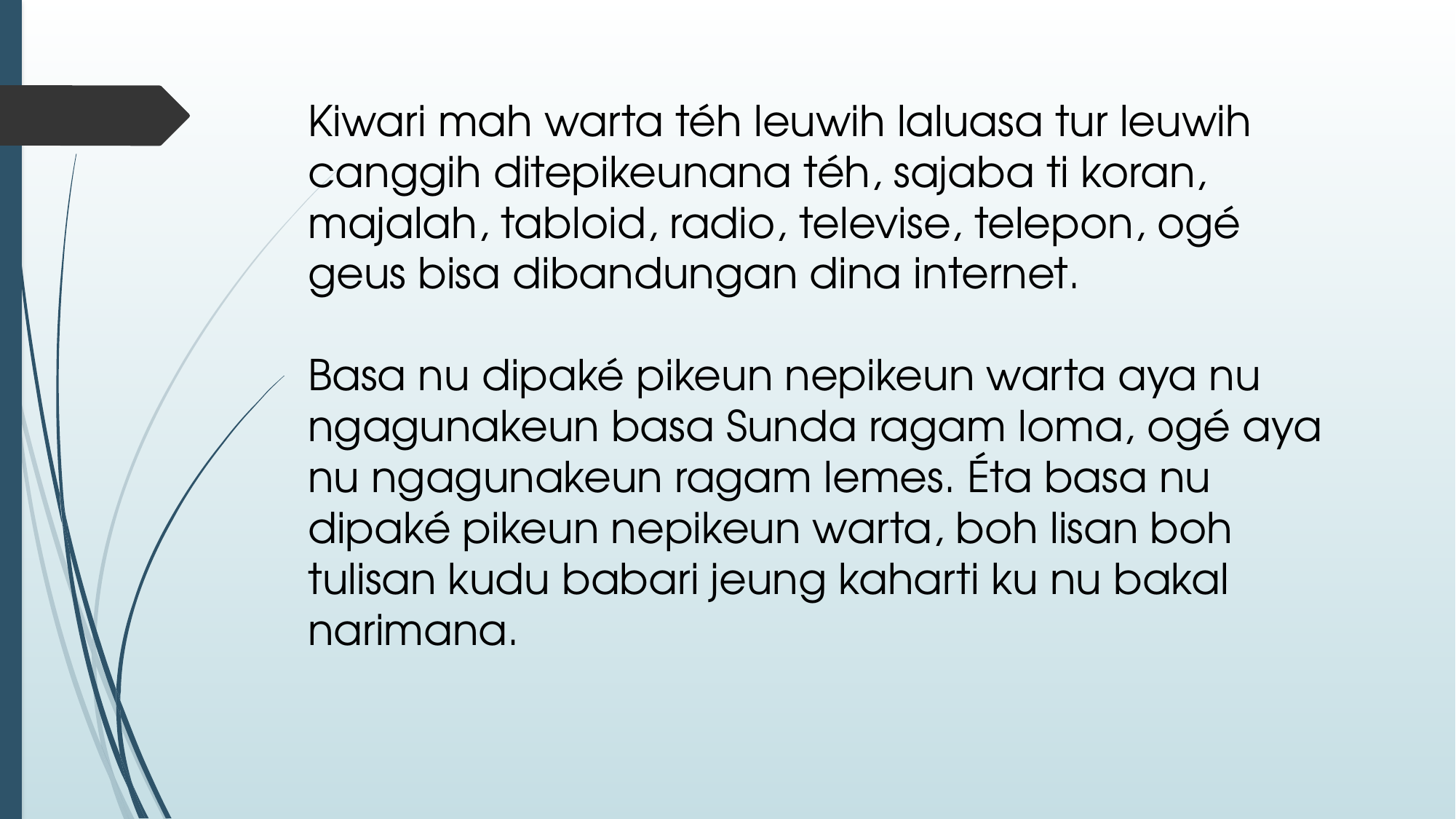

Kiwari mah warta téh leuwih laluasa tur leuwih
canggih ditepikeunana téh, sajaba ti koran, majalah, tabloid, radio, televise, telepon, ogé geus bisa dibandungan dina internet.

Basa nu dipaké pikeun nepikeun warta aya nu
ngagunakeun basa Sunda ragam loma, ogé aya nu ngagunakeun ragam lemes. Éta basa nu dipaké pikeun nepikeun warta, boh lisan boh tulisan kudu babari jeung kaharti ku nu bakal narimana.